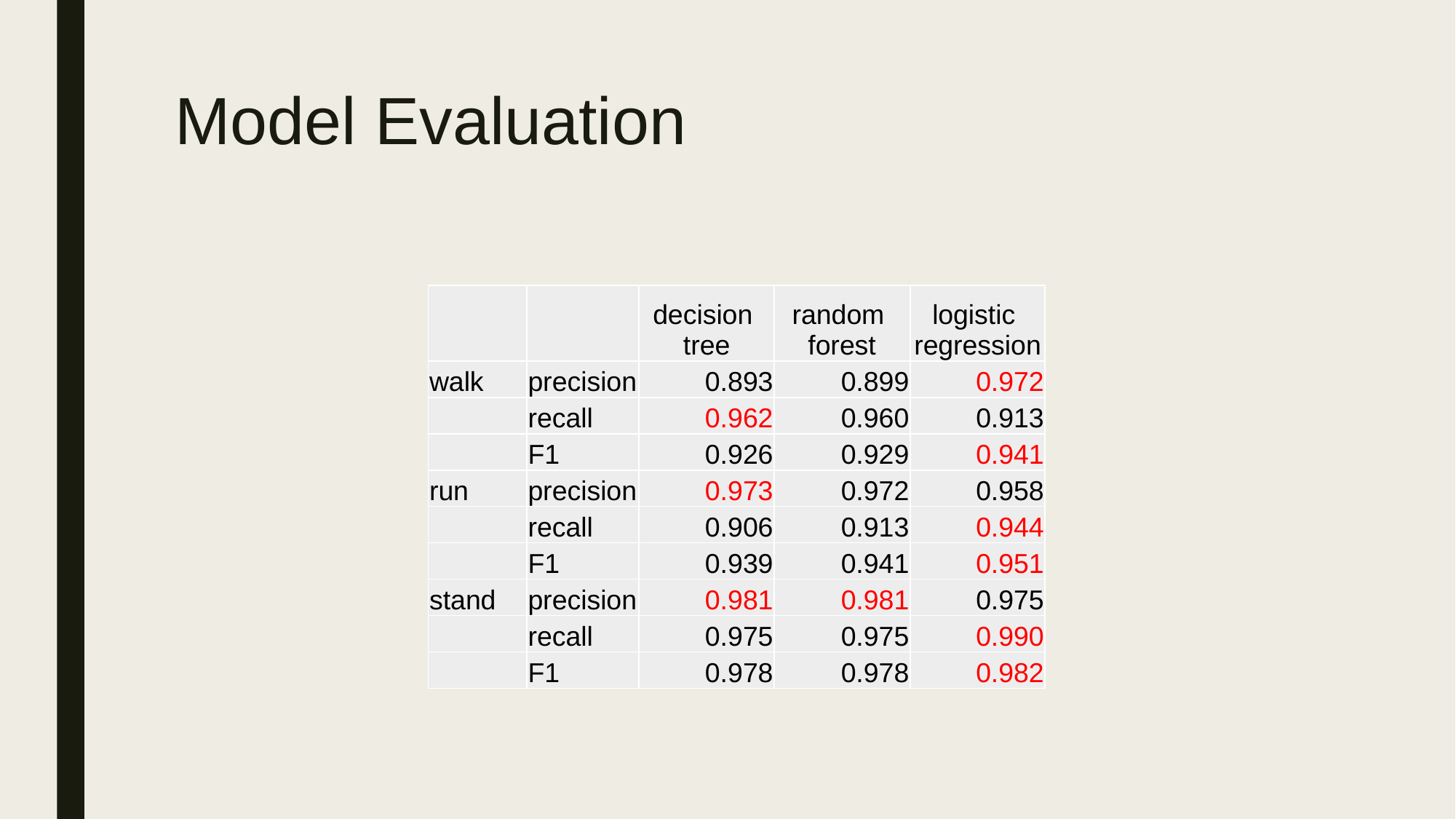

# Model Evaluation
|  |  | decision tree | random forest | logistic regression |
| --- | --- | --- | --- | --- |
| walk | precision | 0.893 | 0.899 | 0.972 |
|  | recall | 0.962 | 0.960 | 0.913 |
|  | F1 | 0.926 | 0.929 | 0.941 |
| run | precision | 0.973 | 0.972 | 0.958 |
|  | recall | 0.906 | 0.913 | 0.944 |
|  | F1 | 0.939 | 0.941 | 0.951 |
| stand | precision | 0.981 | 0.981 | 0.975 |
|  | recall | 0.975 | 0.975 | 0.990 |
|  | F1 | 0.978 | 0.978 | 0.982 |